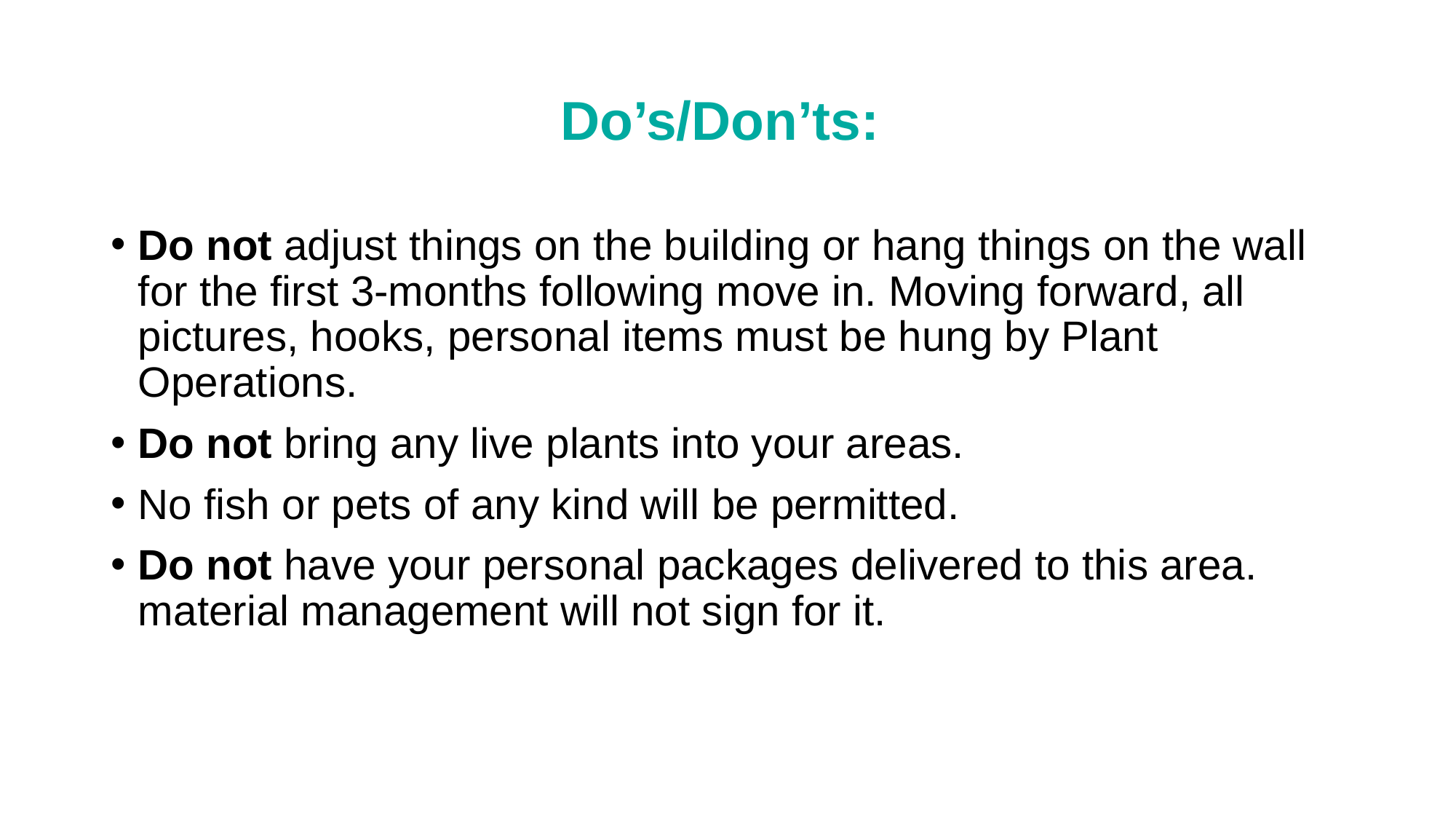

# Do’s/Don’ts:
Do not adjust things on the building or hang things on the wall for the first 3-months following move in. Moving forward, all pictures, hooks, personal items must be hung by Plant Operations.
Do not bring any live plants into your areas.
No fish or pets of any kind will be permitted.
Do not have your personal packages delivered to this area. material management will not sign for it.